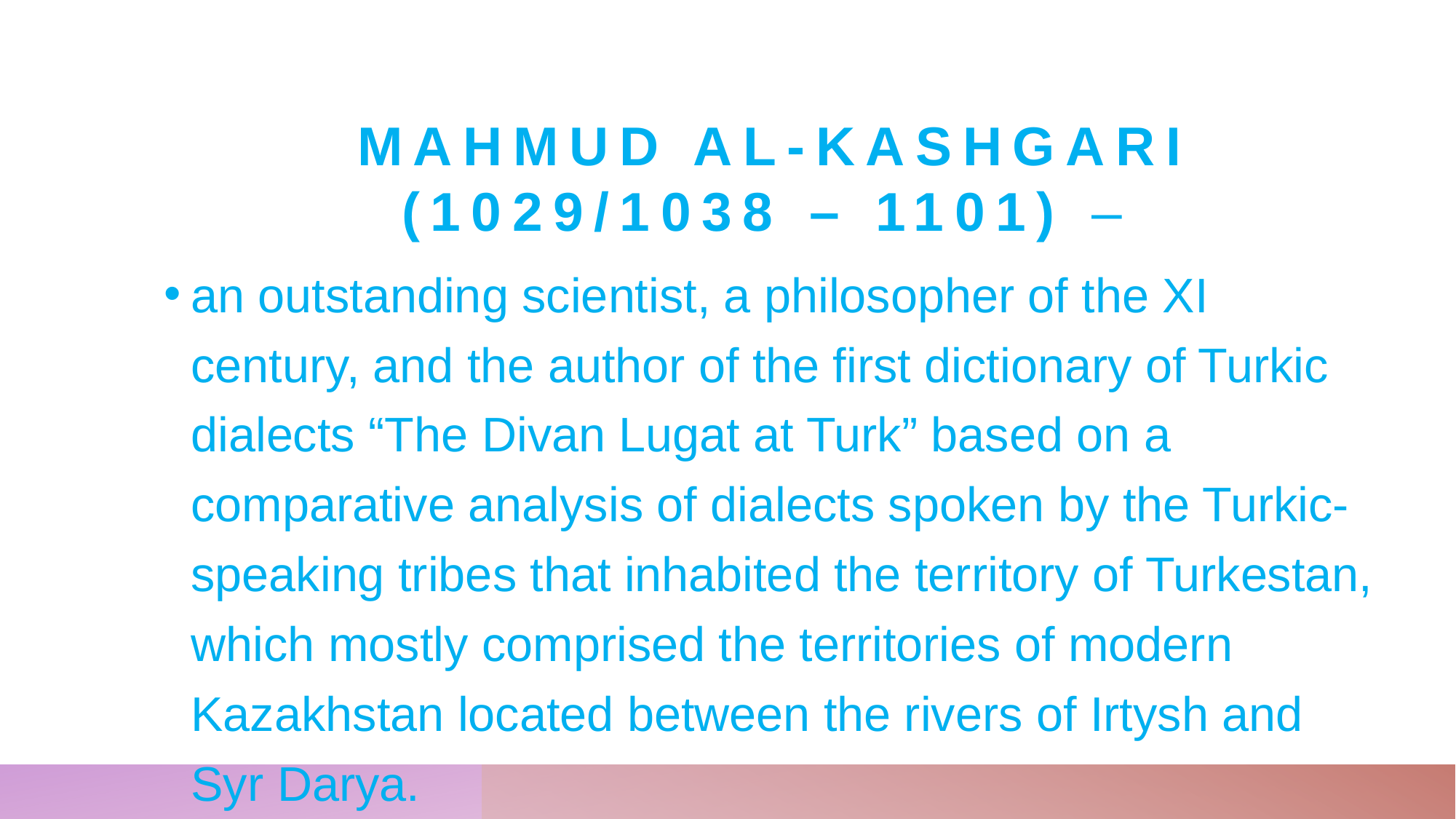

# Mahmud al-Kashgari (1029/1038 – 1101) –
an outstanding scientist, a philosopher of the XI century, and the author of the first dictionary of Turkic dialects “The Divan Lugat at Turk” based on a comparative analysis of dialects spoken by the Turkic-speaking tribes that inhabited the territory of Turkestan, which mostly comprised the territories of modern Kazakhstan located between the rivers of Irtysh and Syr Darya.